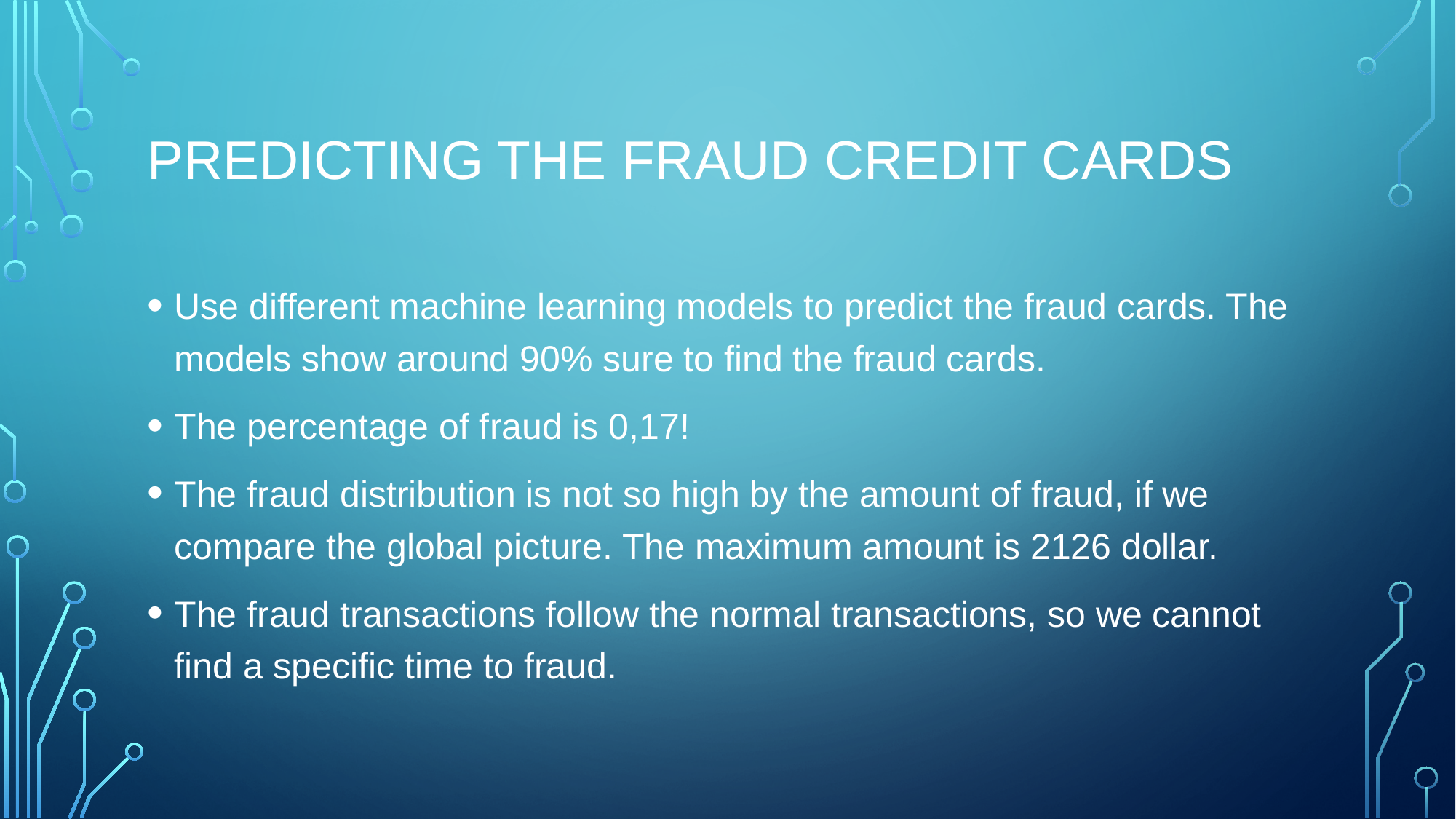

# Predicting the fraud credit cards
Use different machine learning models to predict the fraud cards. The models show around 90% sure to find the fraud cards.
The percentage of fraud is 0,17!
The fraud distribution is not so high by the amount of fraud, if we compare the global picture. The maximum amount is 2126 dollar.
The fraud transactions follow the normal transactions, so we cannot find a specific time to fraud.